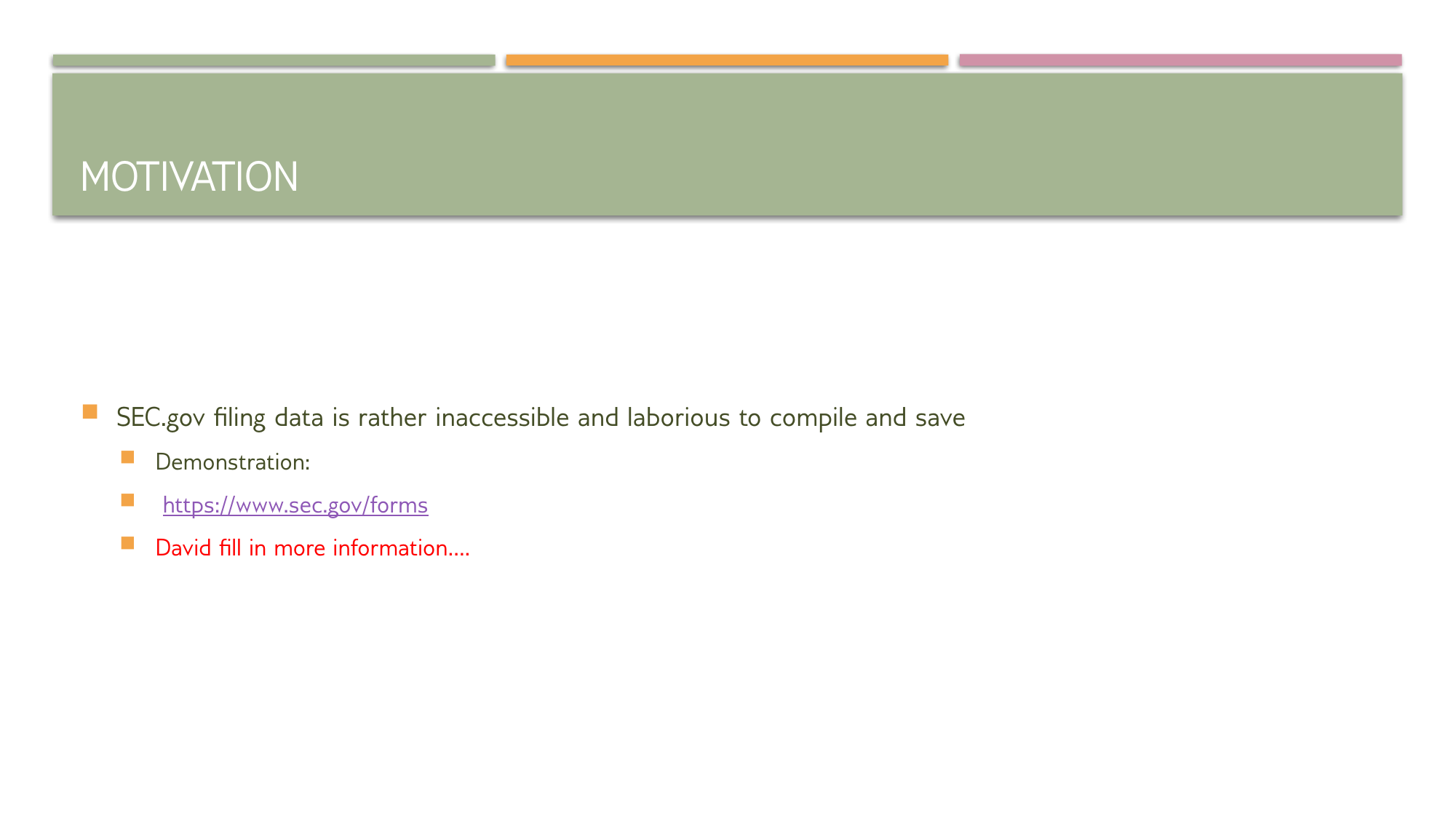

# Motivation
SEC.gov filing data is rather inaccessible and laborious to compile and save
Demonstration:
 https://www.sec.gov/forms
David fill in more information….